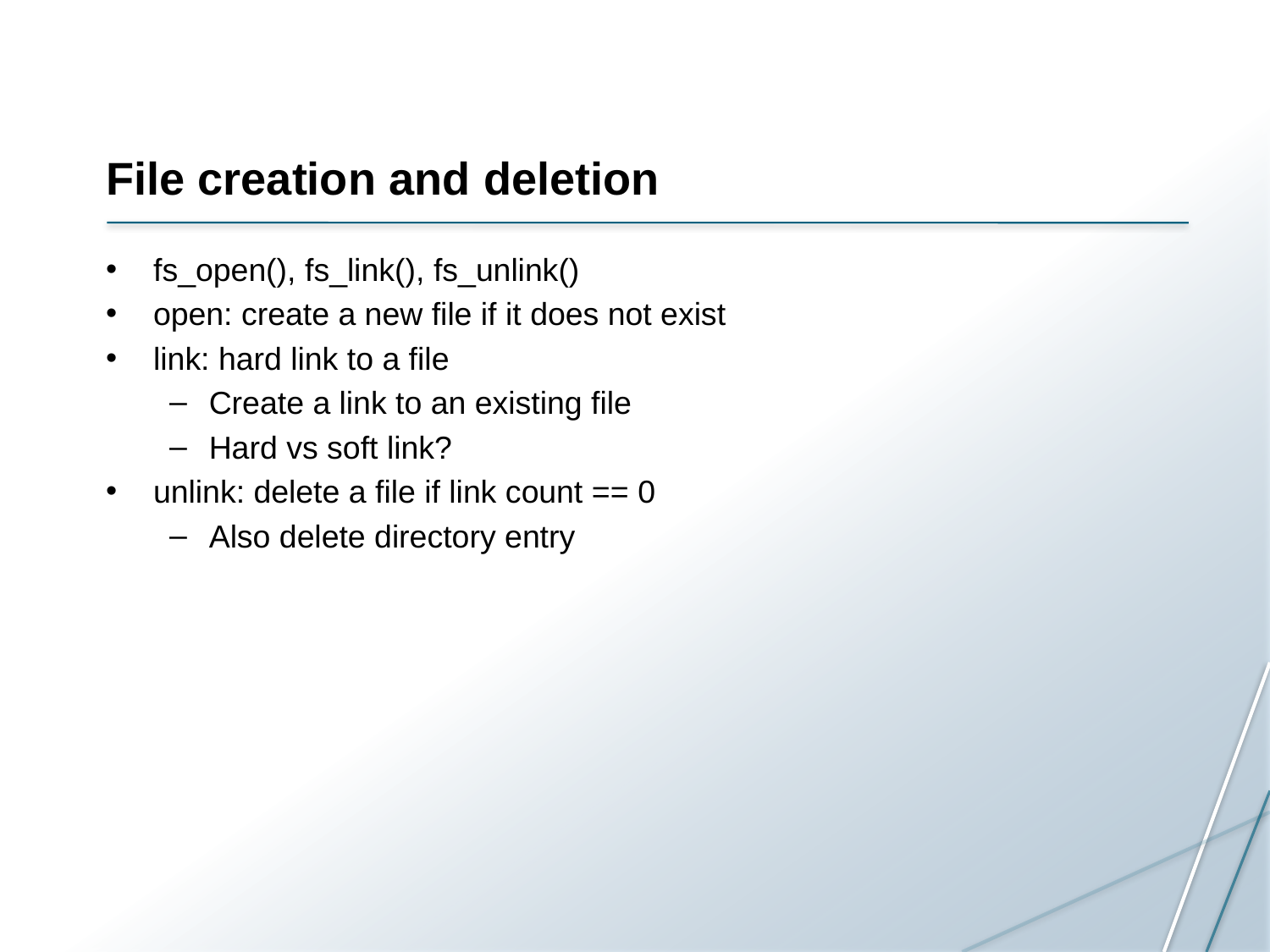

# File creation and deletion
fs_open(), fs_link(), fs_unlink()
open: create a new file if it does not exist
link: hard link to a file
Create a link to an existing file
Hard vs soft link?
unlink: delete a file if link count == 0
Also delete directory entry